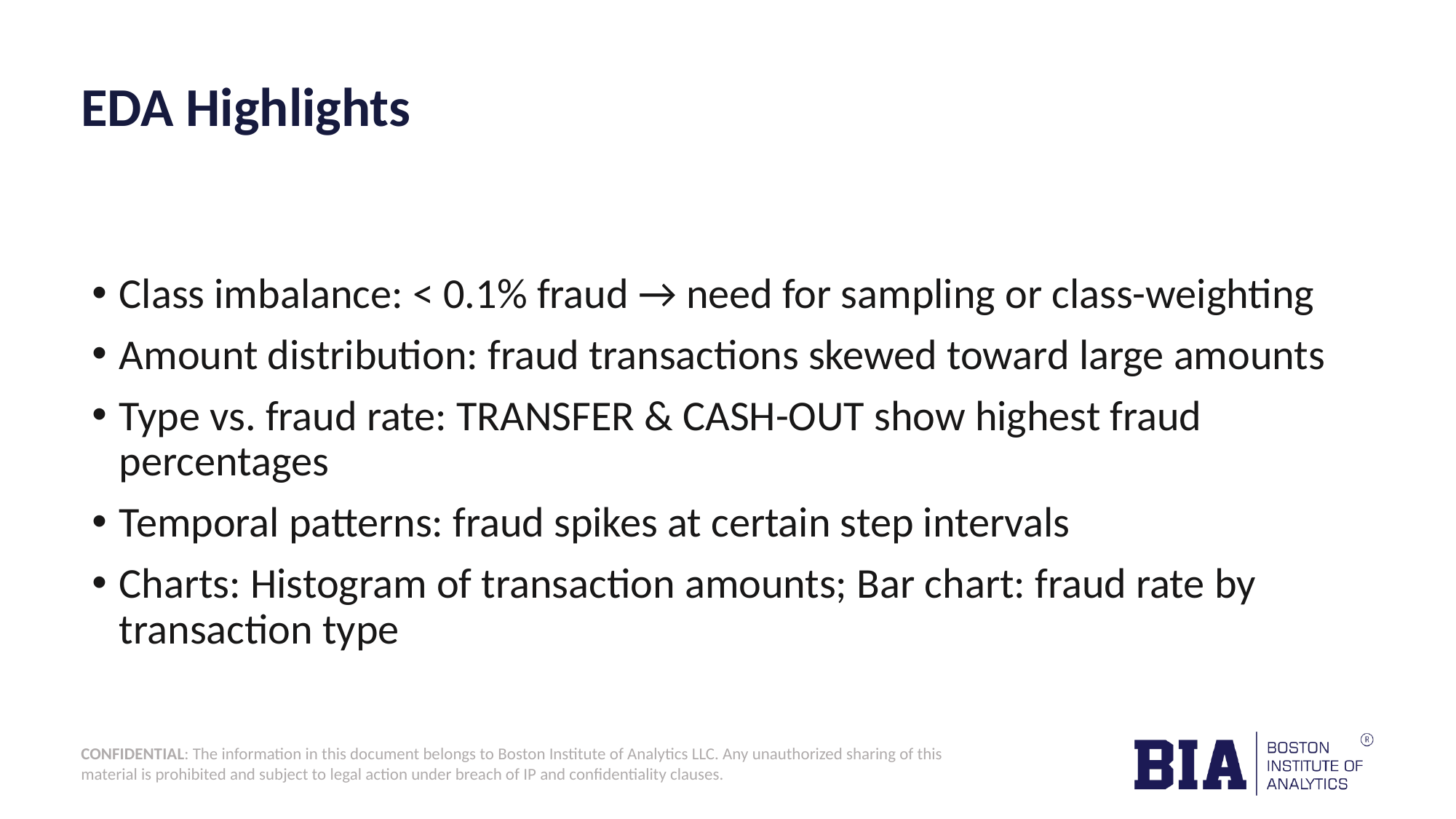

# EDA Highlights

Class imbalance: < 0.1% fraud → need for sampling or class-weighting
Amount distribution: fraud transactions skewed toward large amounts
Type vs. fraud rate: TRANSFER & CASH-OUT show highest fraud percentages
Temporal patterns: fraud spikes at certain step intervals
Charts: Histogram of transaction amounts; Bar chart: fraud rate by transaction type